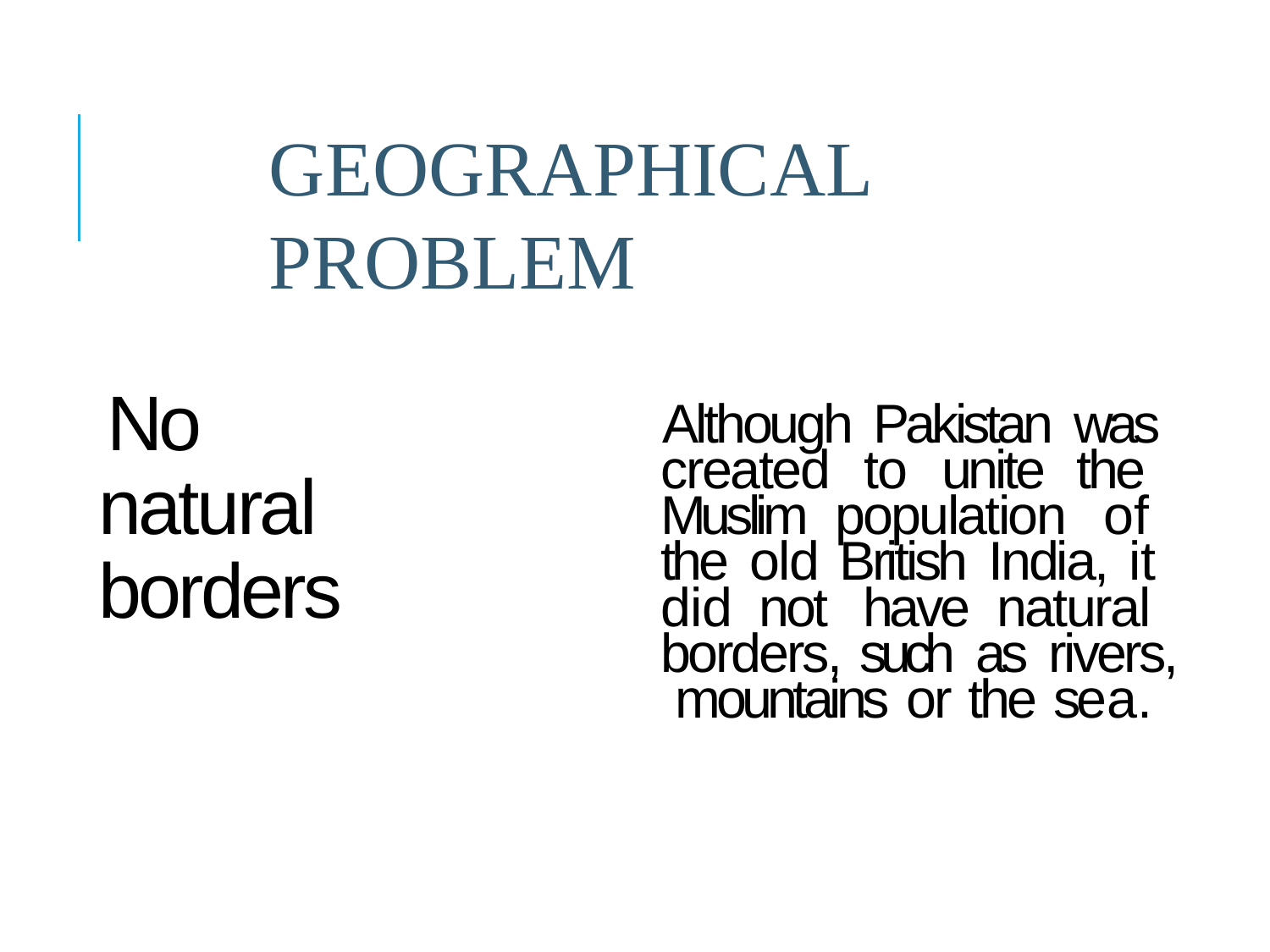

# GEOGRAPHICAL PROBLEM
No natural  borders
Although Pakistan was  created to unite the  Muslim population of  the old British India, it  did not have natural  borders, such as rivers,  mountains or the sea.